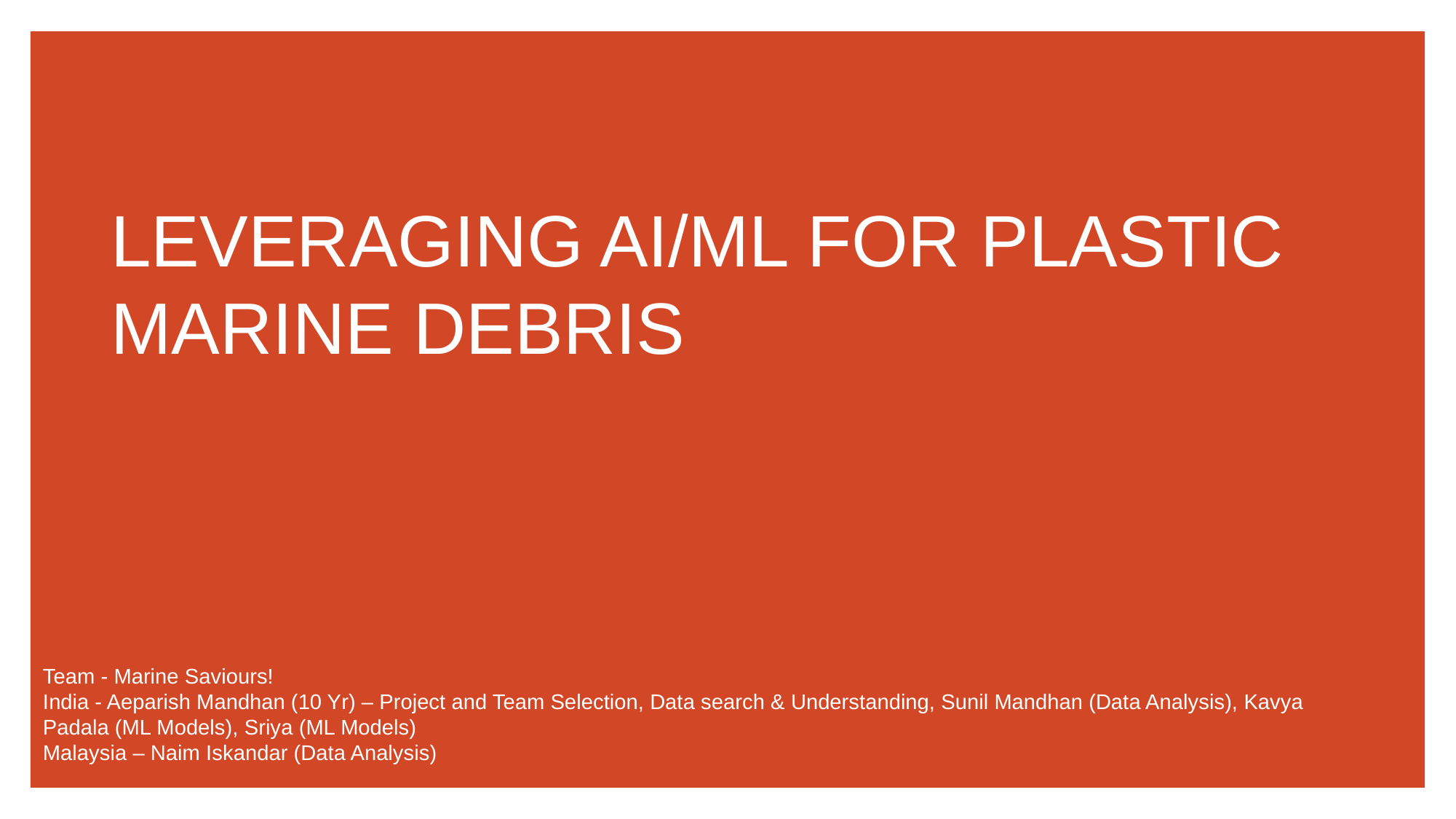

# LEVERAGING AI/ML FOR PLASTIC MARINE DEBRIS
Team - Marine Saviours!
India - Aeparish Mandhan (10 Yr) – Project and Team Selection, Data search & Understanding, Sunil Mandhan (Data Analysis), Kavya Padala (ML Models), Sriya (ML Models)
Malaysia – Naim Iskandar (Data Analysis)